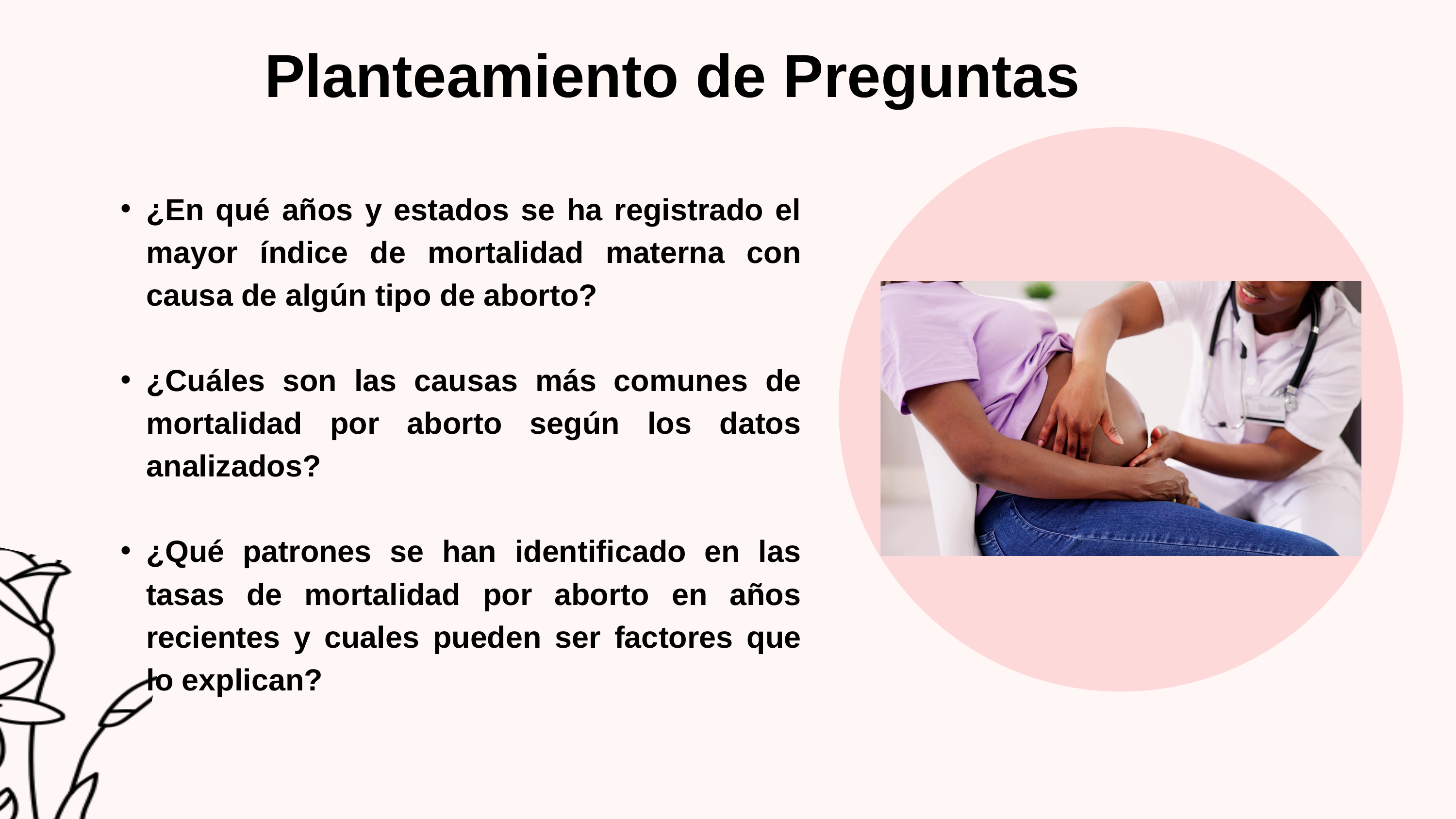

Planteamiento de Preguntas

¿En qué años y estados se ha registrado el mayor índice de mortalidad materna con causa de algún tipo de aborto?

¿Cuáles son las causas más comunes de mortalidad por aborto según los datos analizados?

¿Qué patrones se han identificado en las tasas de mortalidad por aborto en años recientes y cuales pueden ser factores que lo explican?